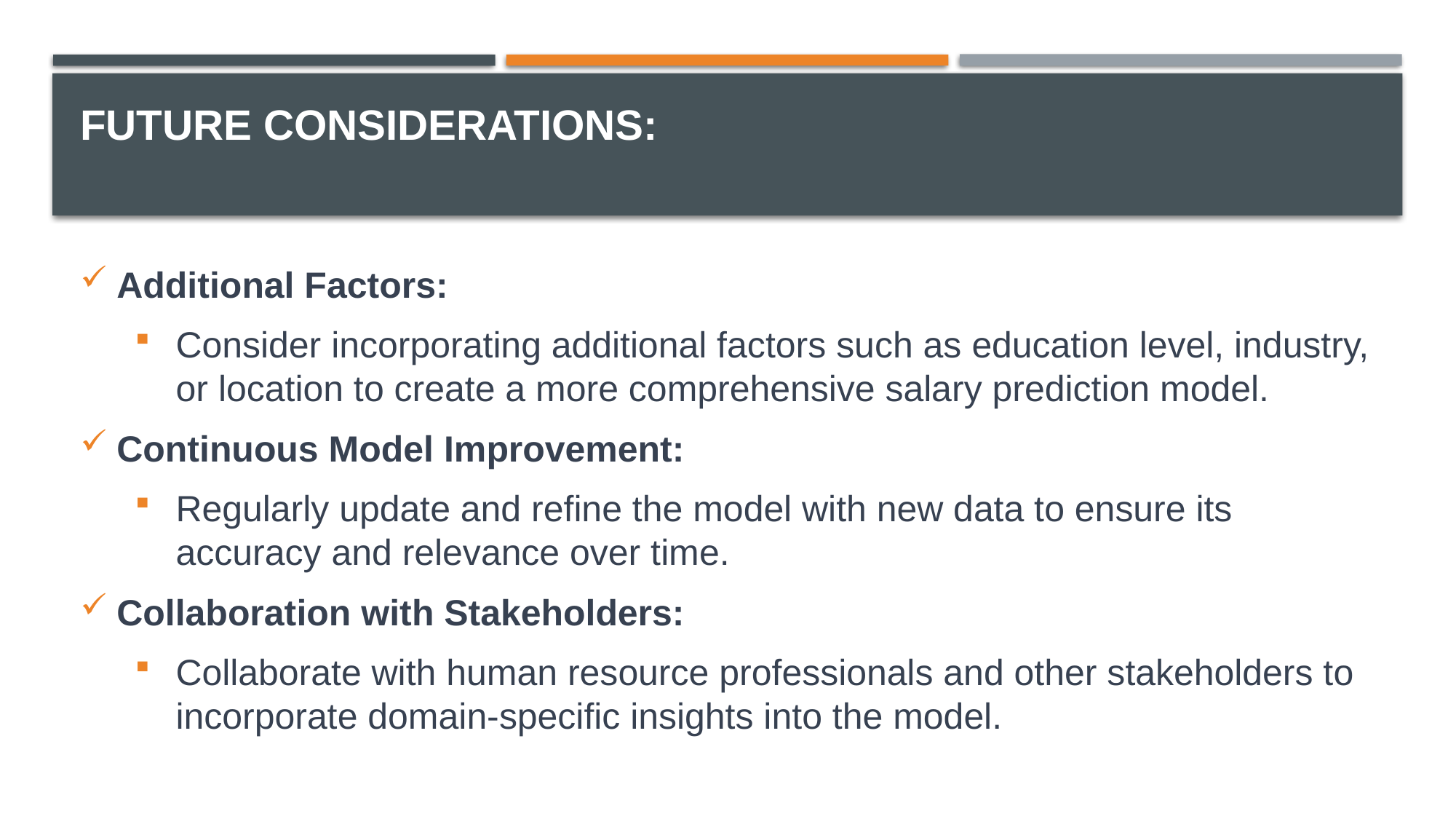

# Future Considerations:
Additional Factors:
Consider incorporating additional factors such as education level, industry, or location to create a more comprehensive salary prediction model.
Continuous Model Improvement:
Regularly update and refine the model with new data to ensure its accuracy and relevance over time.
Collaboration with Stakeholders:
Collaborate with human resource professionals and other stakeholders to incorporate domain-specific insights into the model.